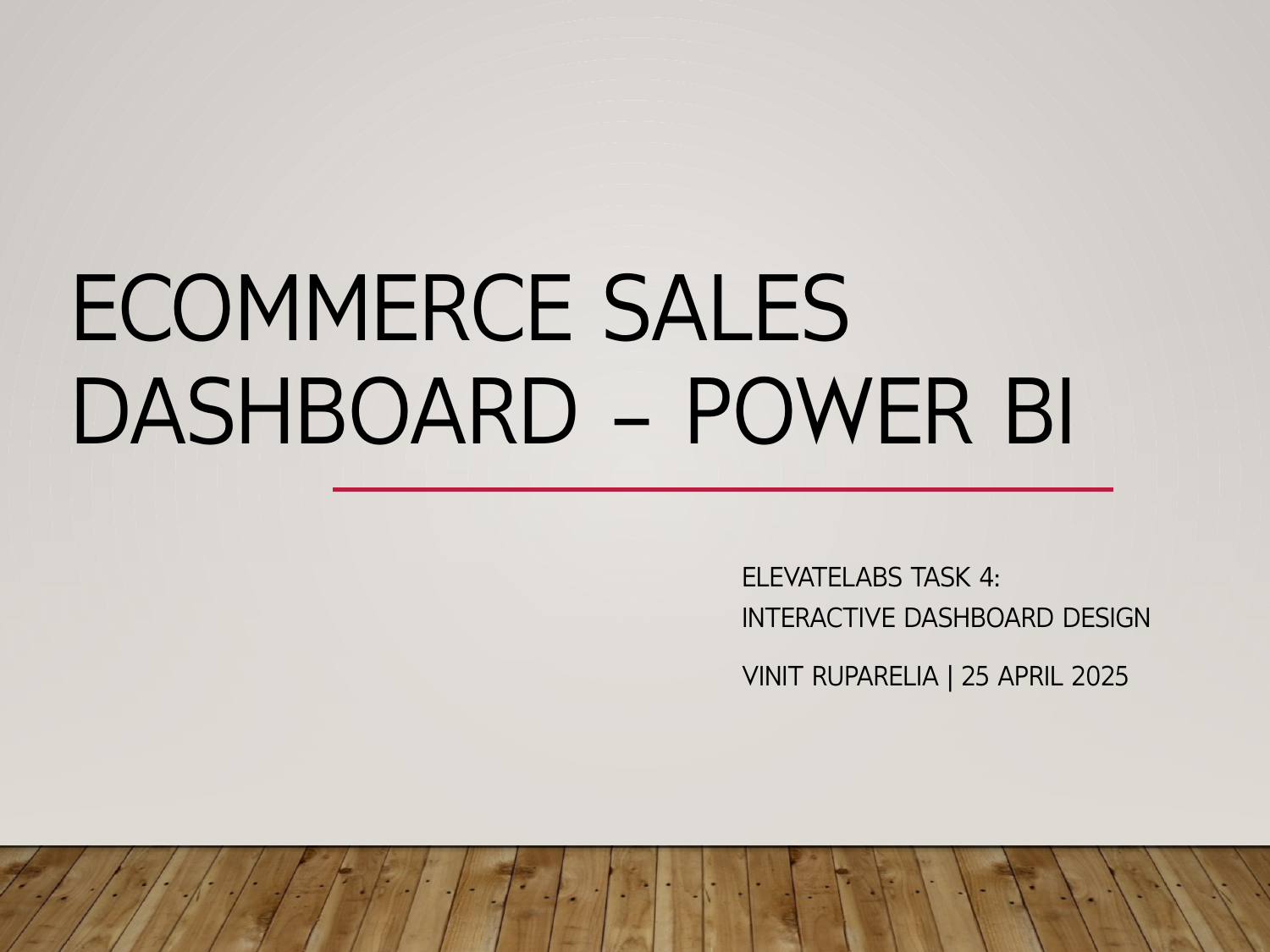

# ECOMMERCE Sales Dashboard – Power BI
ELEVATELABS Task 4: Interactive Dashboard Design
Vinit Ruparelia | 25 April 2025